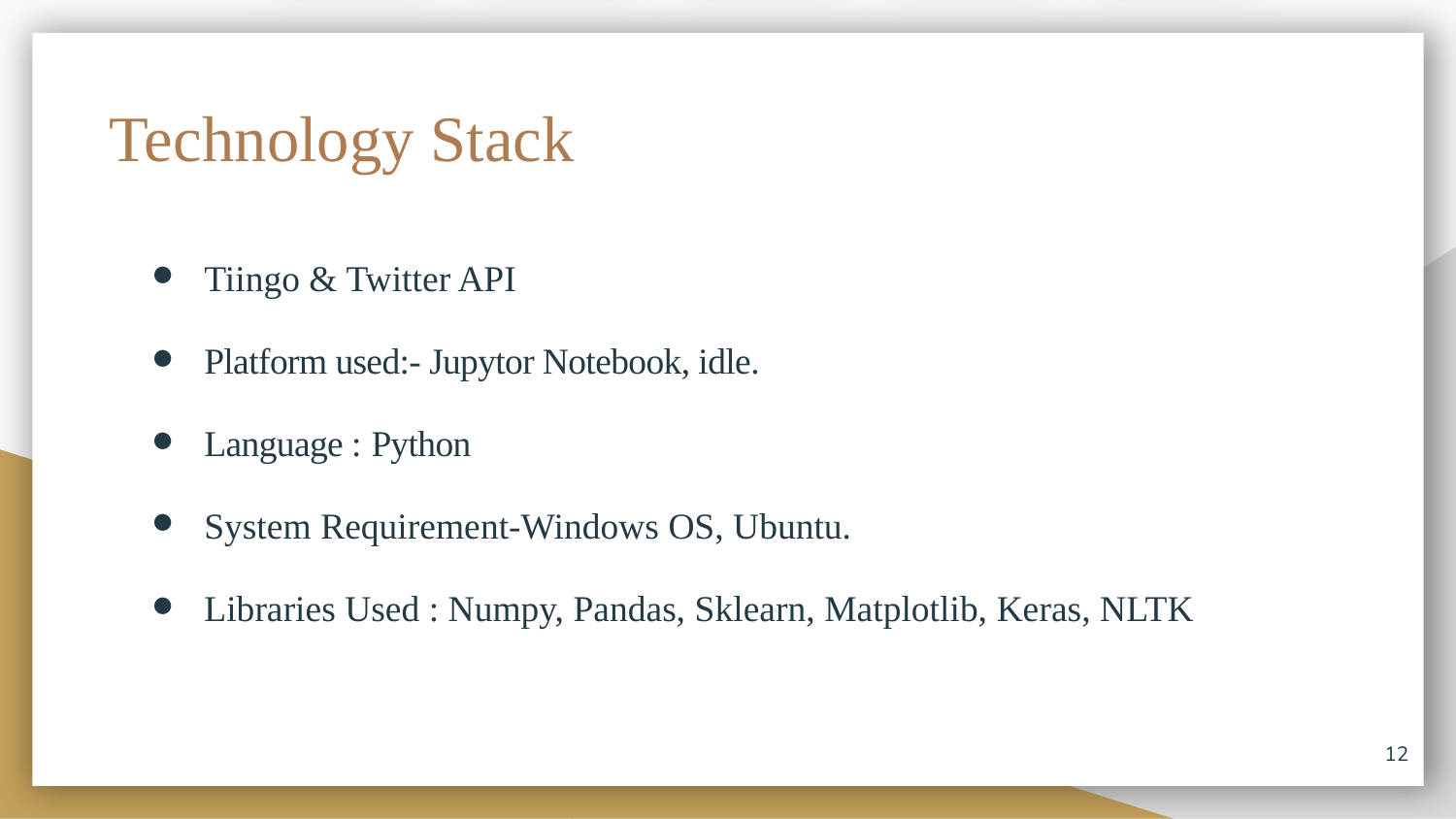

# Technology Stack
Tiingo & Twitter API
Platform used:- Jupytor Notebook, idle.
Language : Python
System Requirement-Windows OS, Ubuntu.
Libraries Used : Numpy, Pandas, Sklearn, Matplotlib, Keras, NLTK

12